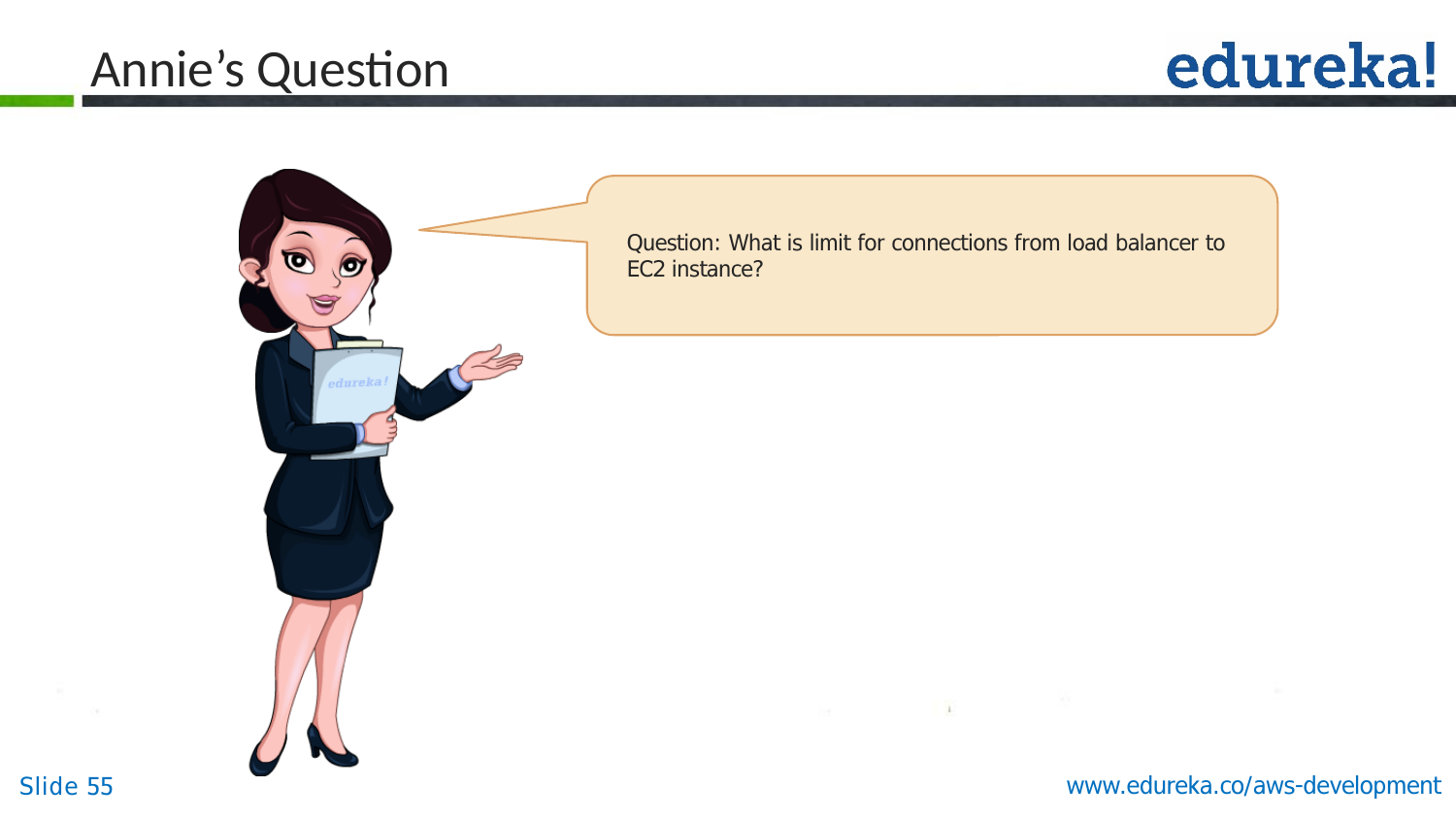

# Annie’s Question

Question: What is limit for connections from load balancer to EC2 instance?